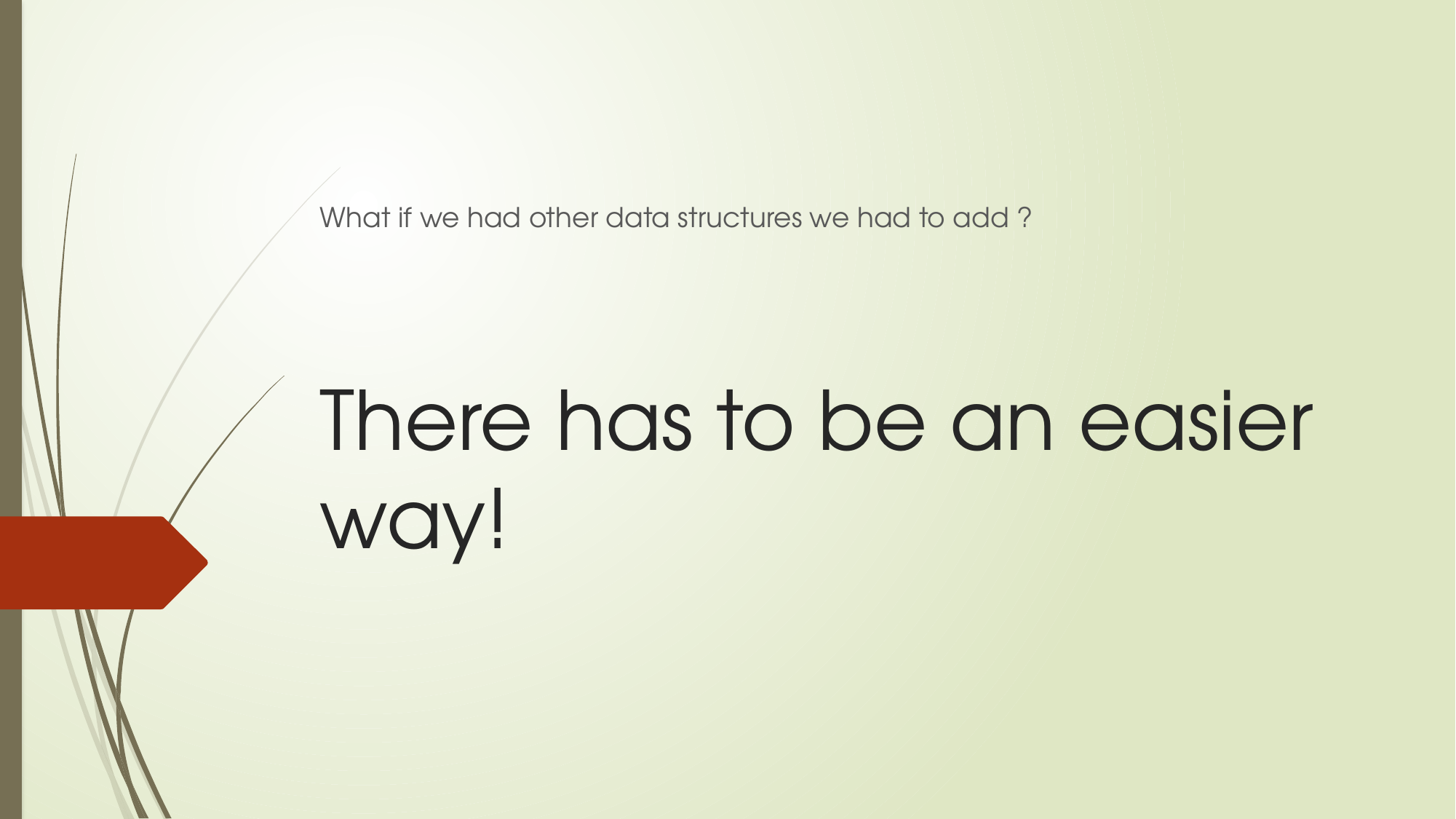

What if we had other data structures we had to add ?
# There has to be an easier way!